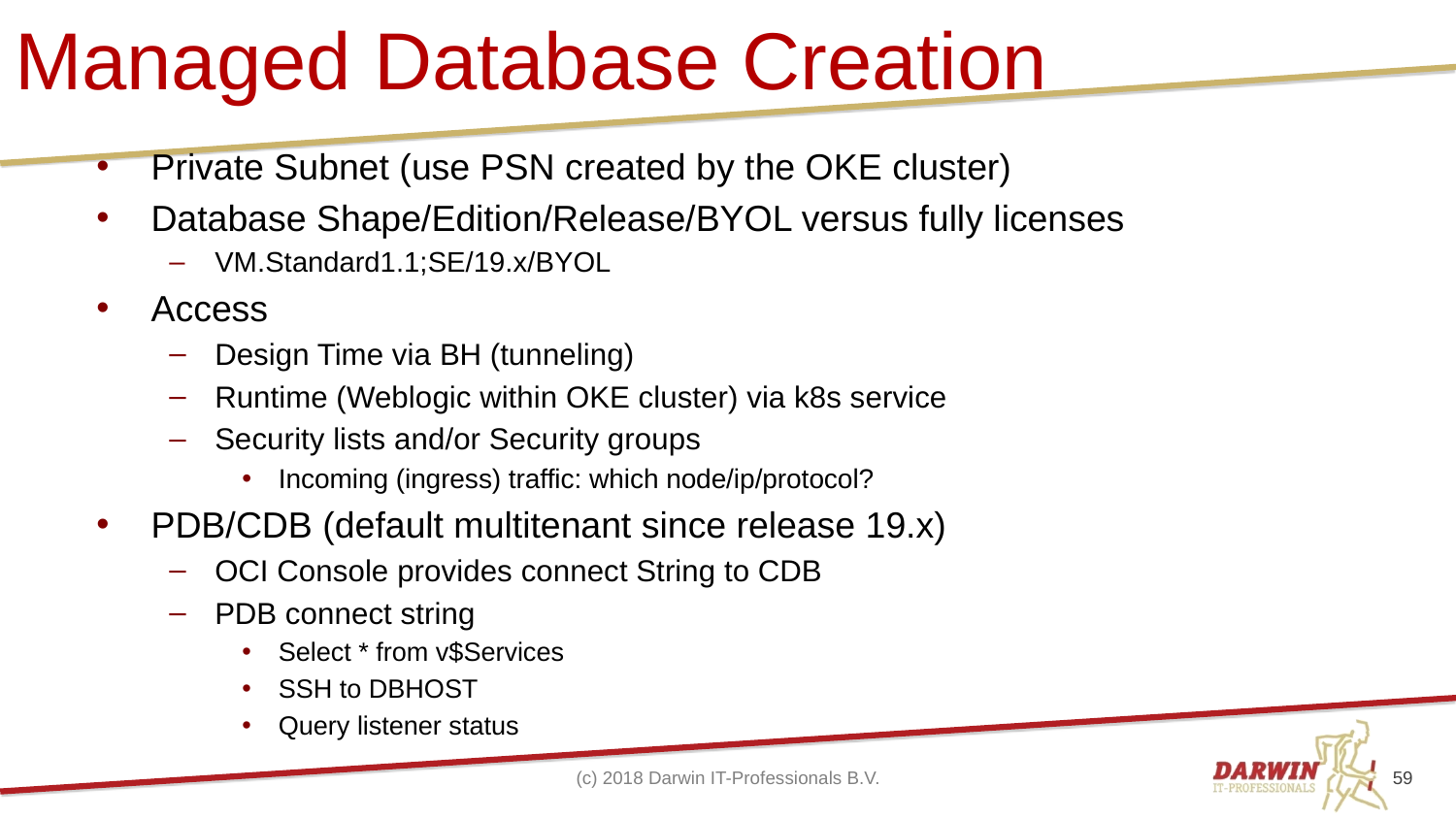

# Managed Database Creation
Private Subnet (use PSN created by the OKE cluster)
Database Shape/Edition/Release/BYOL versus fully licenses
VM.Standard1.1;SE/19.x/BYOL
Access
Design Time via BH (tunneling)
Runtime (Weblogic within OKE cluster) via k8s service
Security lists and/or Security groups
Incoming (ingress) traffic: which node/ip/protocol?
PDB/CDB (default multitenant since release 19.x)
OCI Console provides connect String to CDB
PDB connect string
Select * from v$Services
SSH to DBHOST
Query listener status

59
(c) 2018 Darwin IT-Professionals B.V.